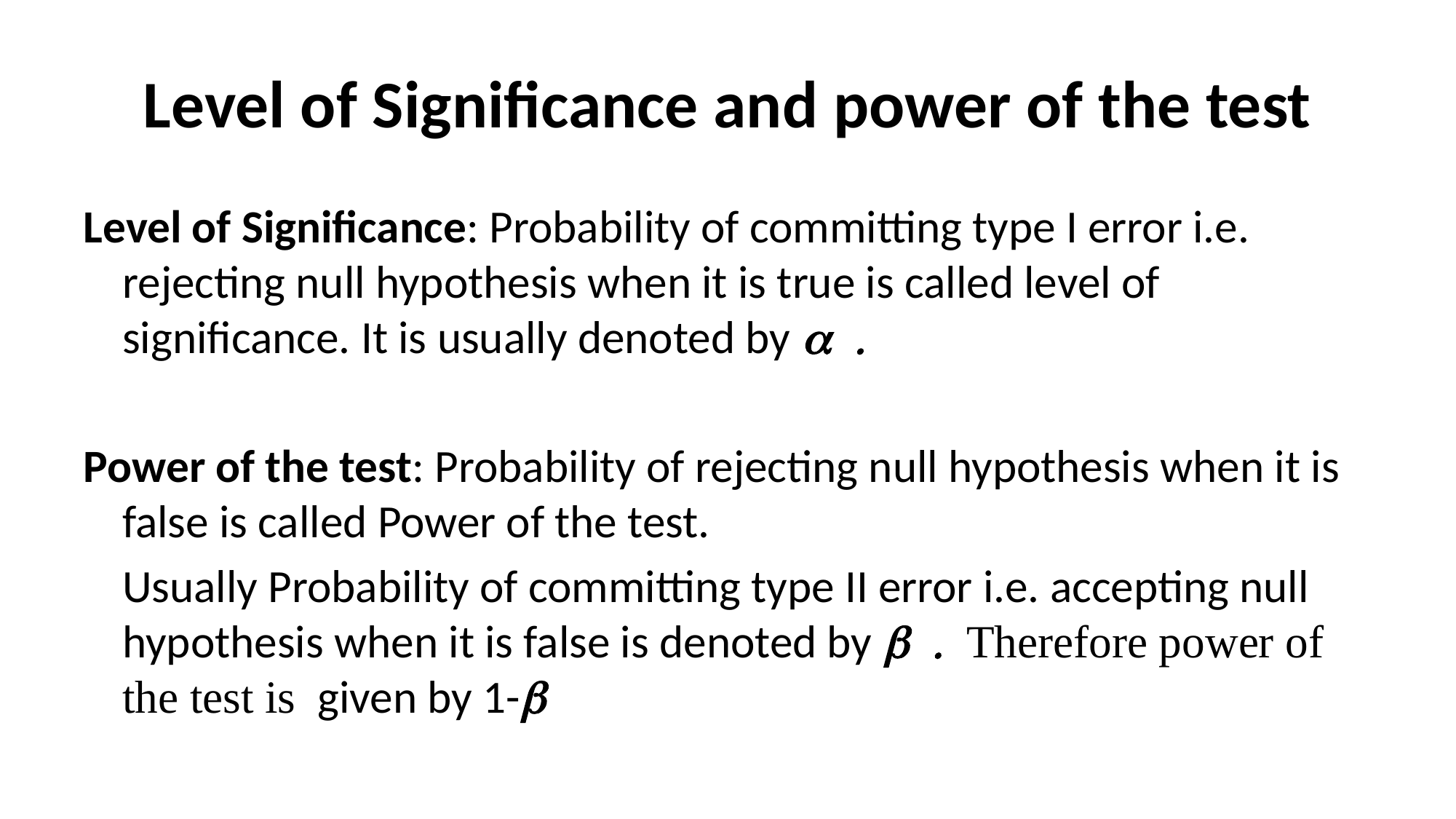

# Level of Significance and power of the test
Level of Significance: Probability of committing type I error i.e. rejecting null hypothesis when it is true is called level of significance. It is usually denoted by α .

Power of the test: Probability of rejecting null hypothesis when it is false is called Power of the test.
	Usually Probability of committing type II error i.e. accepting null hypothesis when it is false is denoted by β . Therefore power of the test is  given by 1-β